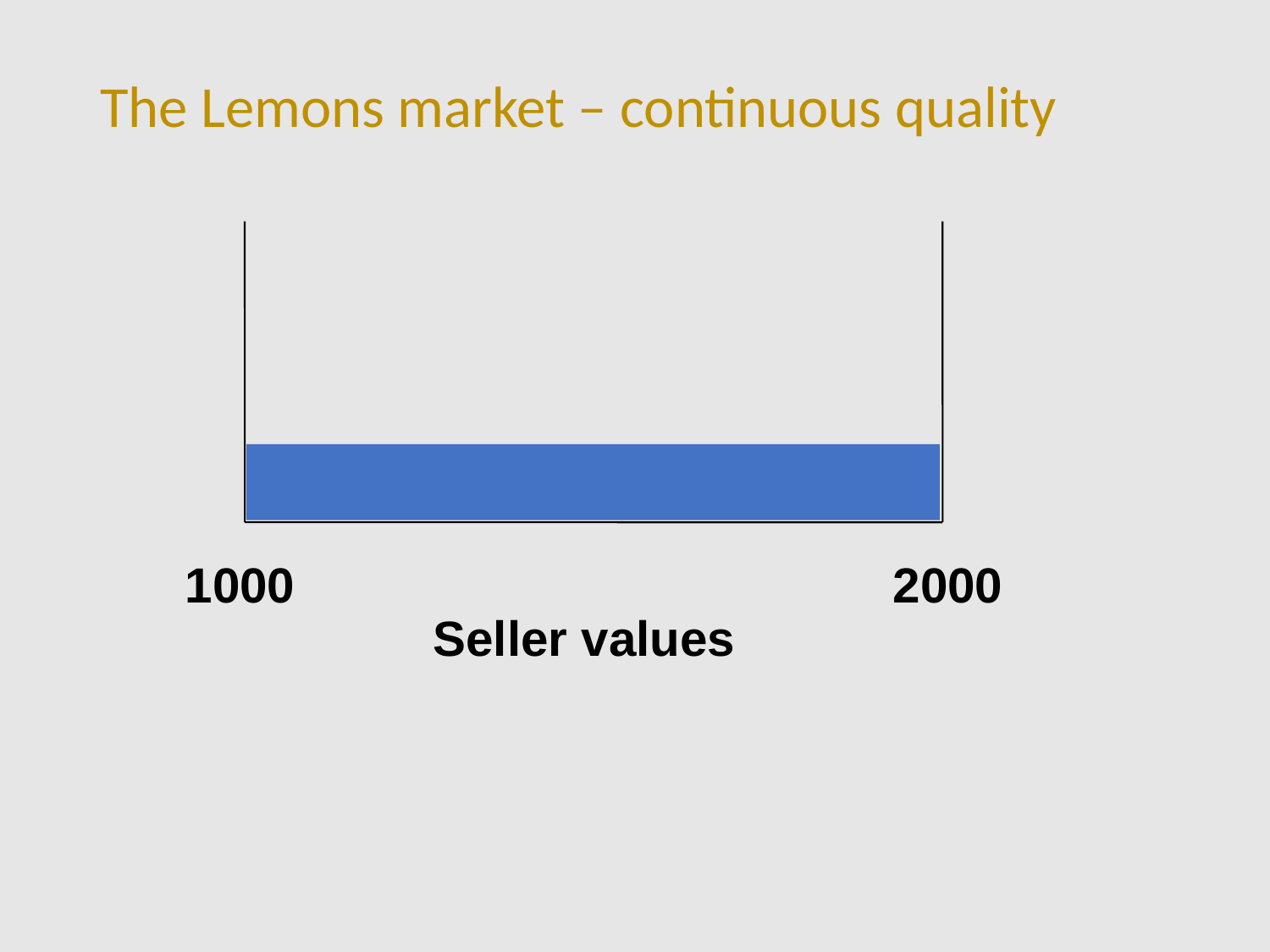

# The Lemons market – continuous quality

1000
2000
Seller values